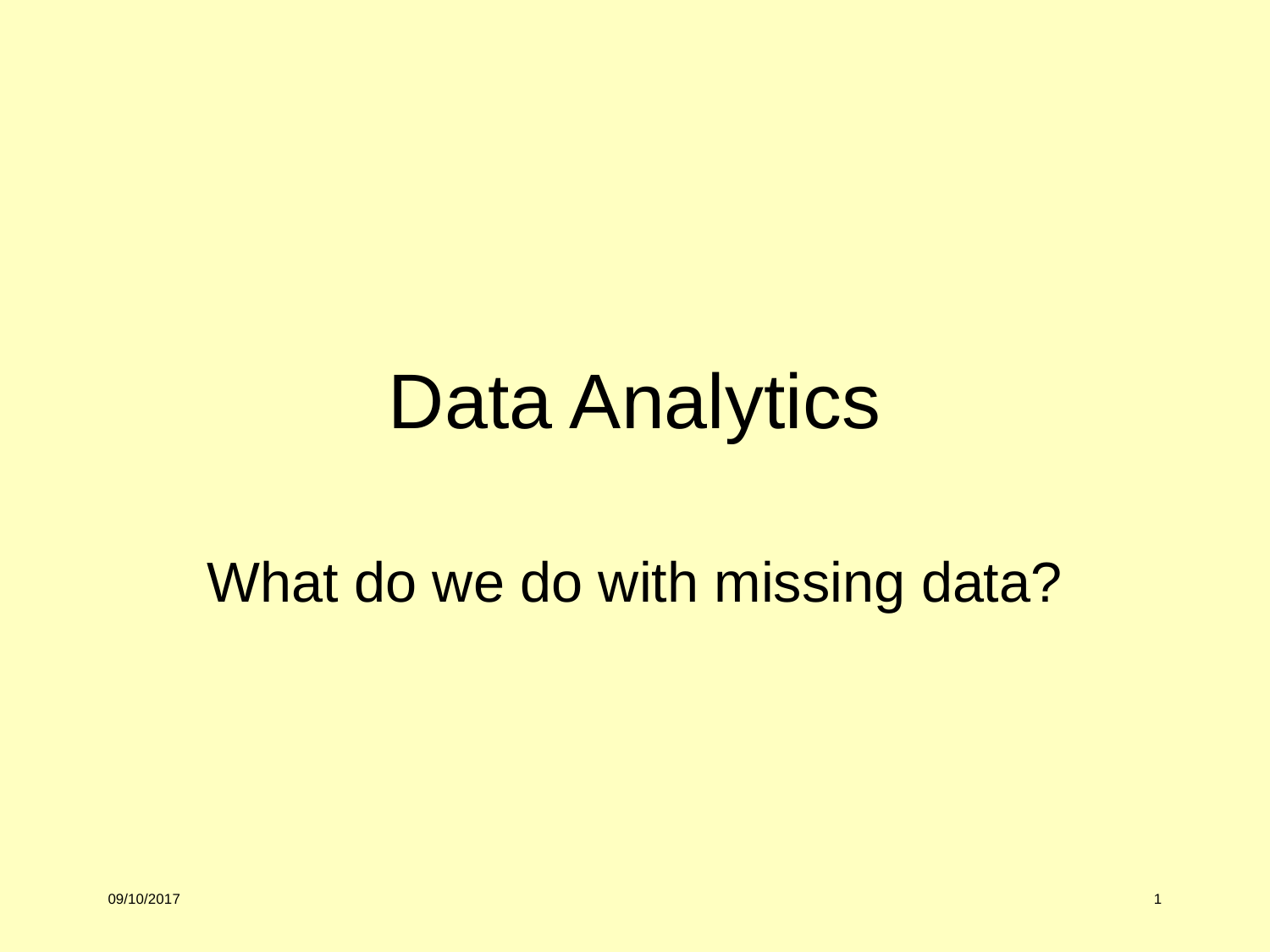

# Data Analytics
What do we do with missing data?
09/10/2017
1